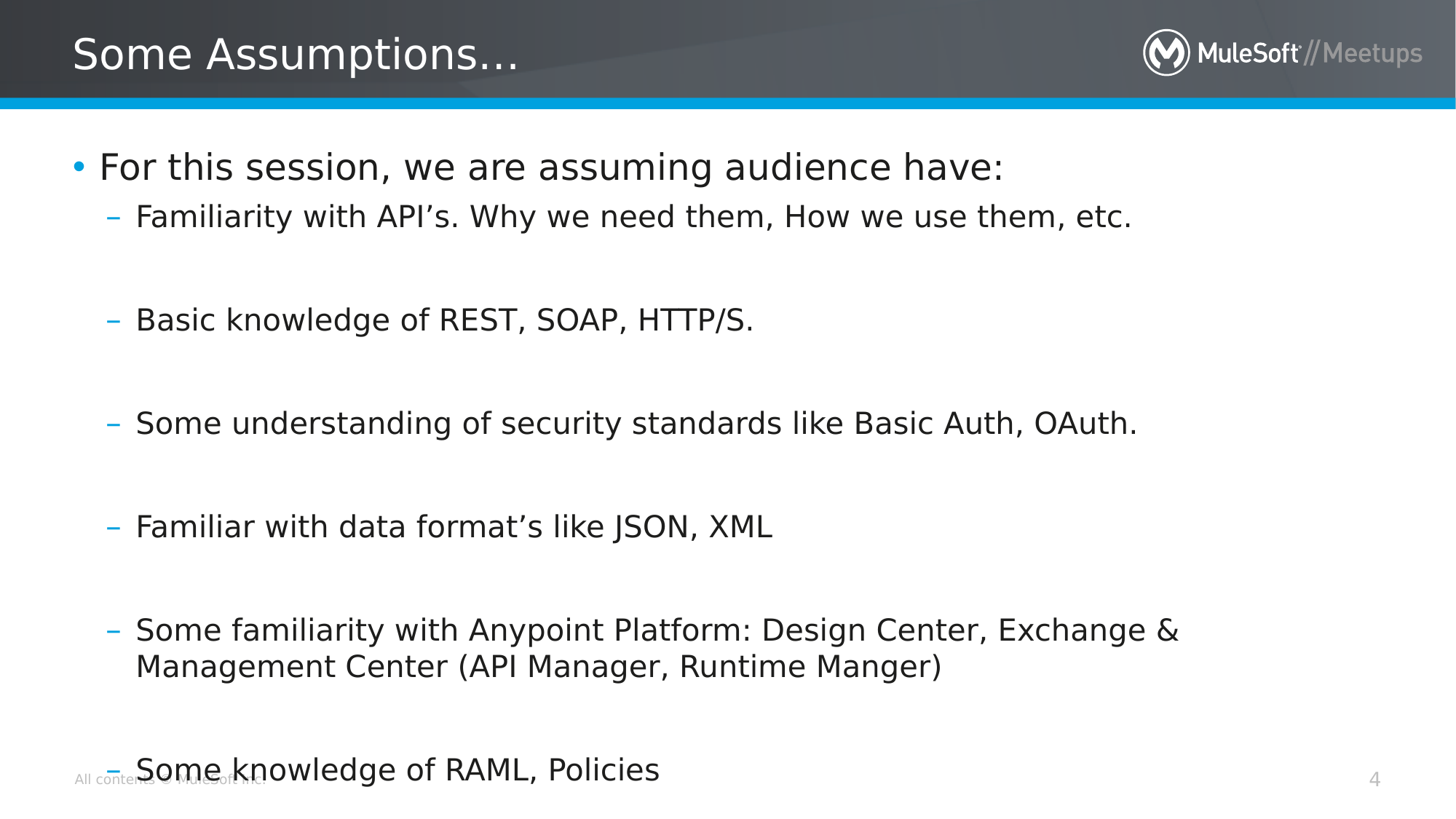

# Some Assumptions…
For this session, we are assuming audience have:
Familiarity with API’s. Why we need them, How we use them, etc.

Basic knowledge of REST, SOAP, HTTP/S.

Some understanding of security standards like Basic Auth, OAuth.

Familiar with data format’s like JSON, XML

Some familiarity with Anypoint Platform: Design Center, Exchange & Management Center (API Manager, Runtime Manger)

Some knowledge of RAML, Policies
4